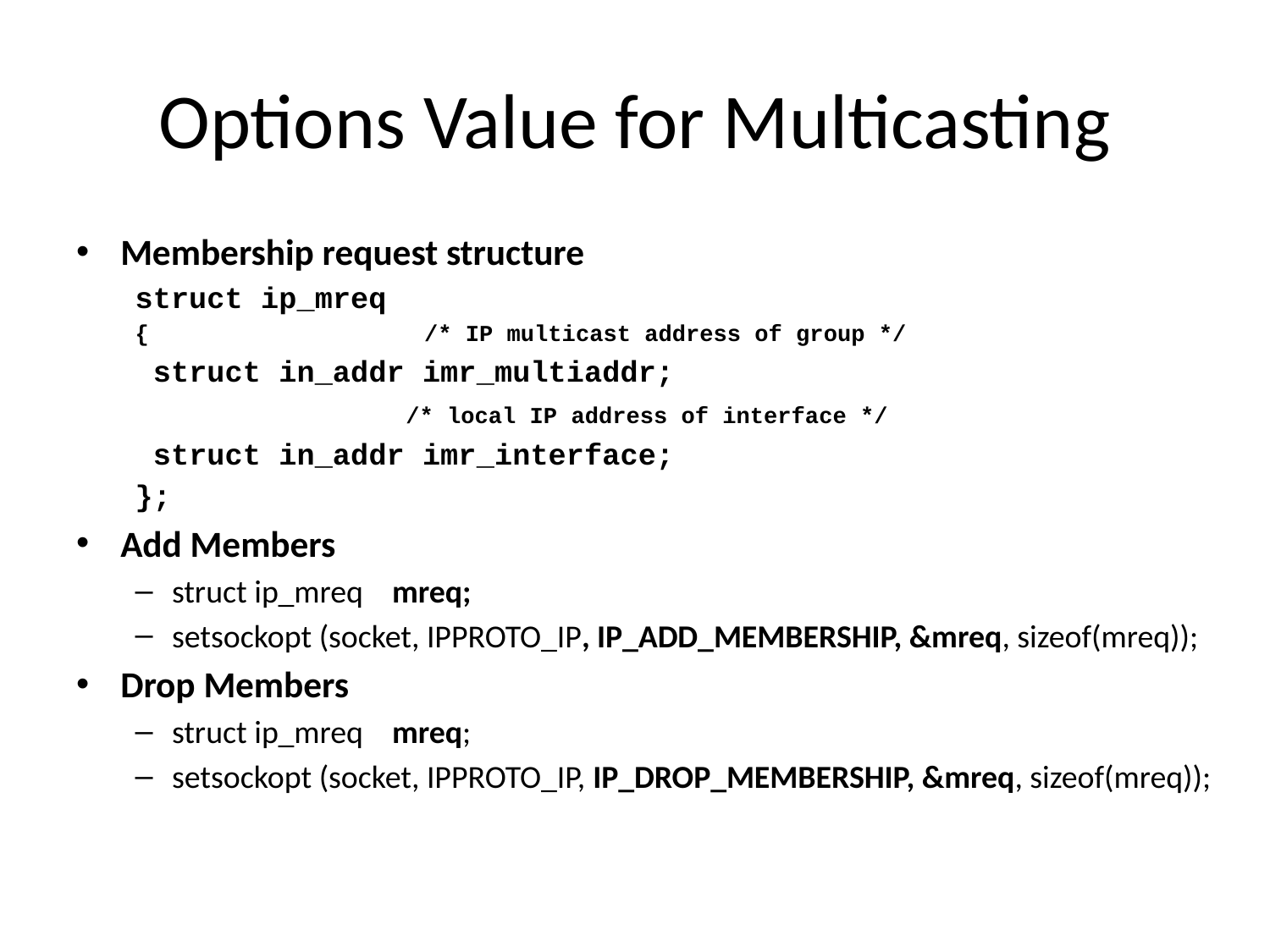

# Options Value for Multicasting
Membership request structure
struct ip_mreq
{                    /* IP multicast address of group */
 struct in_addr imr_multiaddr;
		                 /* local IP address of interface */
 struct in_addr imr_interface;
};
Add Members
struct ip_mreq    mreq;
setsockopt (socket, IPPROTO_IP, IP_ADD_MEMBERSHIP, &mreq, sizeof(mreq));
Drop Members
struct ip_mreq    mreq;
setsockopt (socket, IPPROTO_IP, IP_DROP_MEMBERSHIP, &mreq, sizeof(mreq));